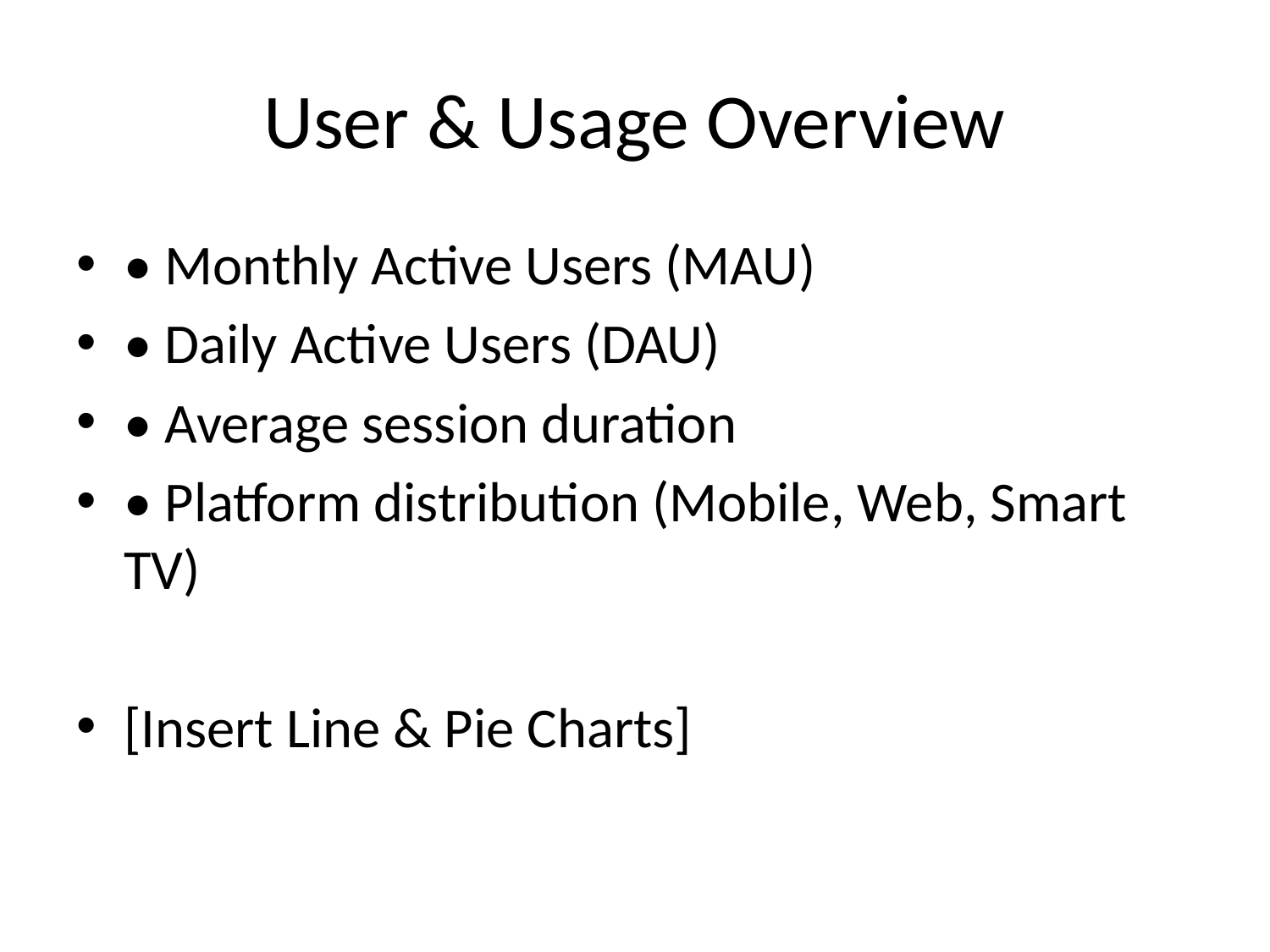

# User & Usage Overview
• Monthly Active Users (MAU)
• Daily Active Users (DAU)
• Average session duration
• Platform distribution (Mobile, Web, Smart TV)

[Insert Line & Pie Charts]